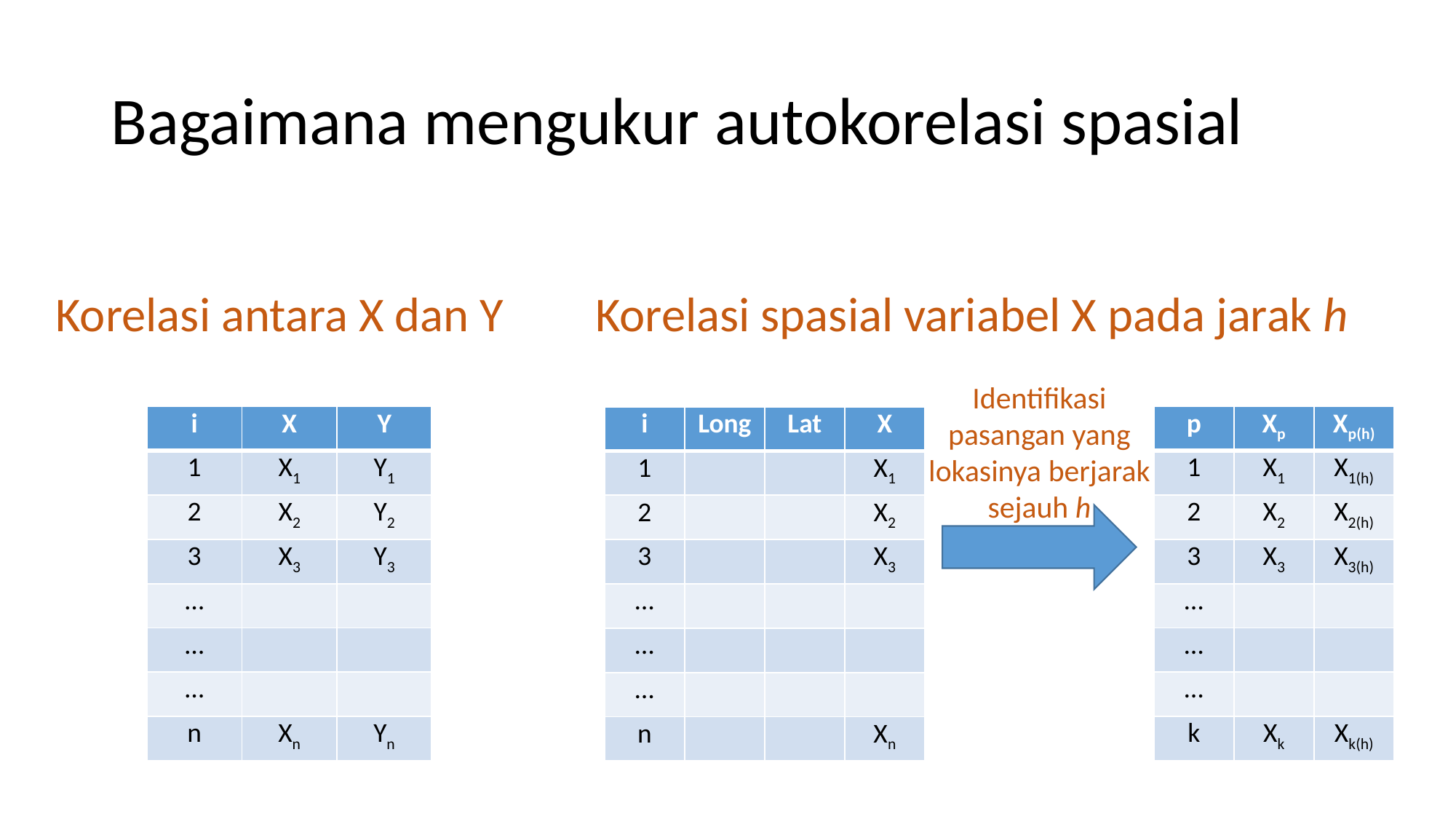

# Bagaimana mengukur autokorelasi spasial
Korelasi antara X dan Y
Korelasi spasial variabel X pada jarak h
Identifikasi pasangan yang lokasinya berjarak sejauh h
| i | X | Y |
| --- | --- | --- |
| 1 | X1 | Y1 |
| 2 | X2 | Y2 |
| 3 | X3 | Y3 |
| … |  |  |
| … |  |  |
| … |  |  |
| n | Xn | Yn |
| p | Xp | Xp(h) |
| --- | --- | --- |
| 1 | X1 | X1(h) |
| 2 | X2 | X2(h) |
| 3 | X3 | X3(h) |
| … |  |  |
| … |  |  |
| … |  |  |
| k | Xk | Xk(h) |
| i | Long | Lat | X |
| --- | --- | --- | --- |
| 1 |  |  | X1 |
| 2 |  |  | X2 |
| 3 |  |  | X3 |
| … |  |  |  |
| … |  |  |  |
| … |  |  |  |
| n |  |  | Xn |